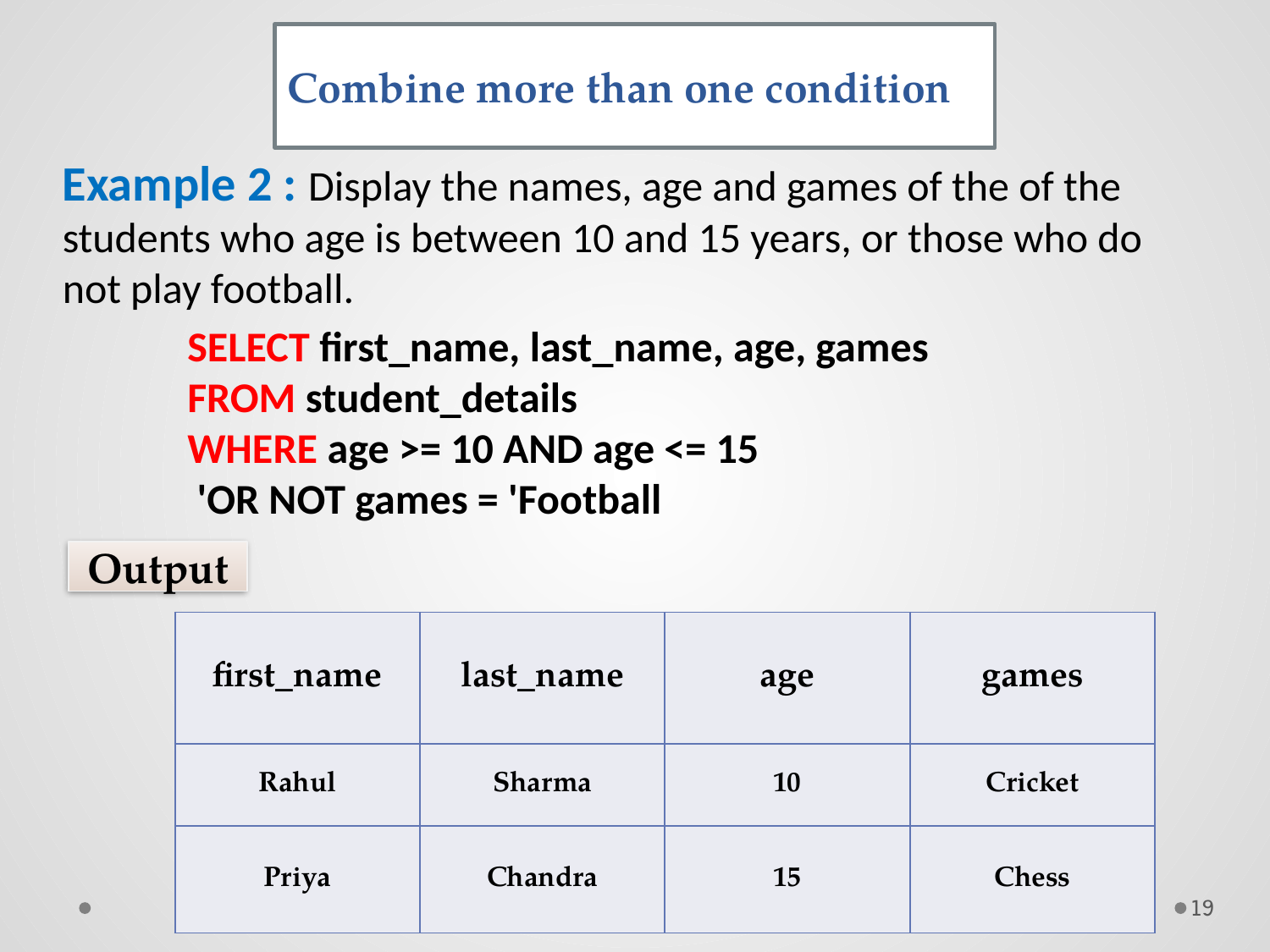

Combine more than one condition
Example 2 : Display the names, age and games of the of the students who age is between 10 and 15 years, or those who do not play football.

SELECT first_name, last_name, age, games
FROM student_details
WHERE age >= 10 AND age <= 15
OR NOT games = 'Football'
Output
| first\_name | last\_name | age | games |
| --- | --- | --- | --- |
| Rahul | Sharma | 10 | Cricket |
| Priya | Chandra | 15 | Chess |
19